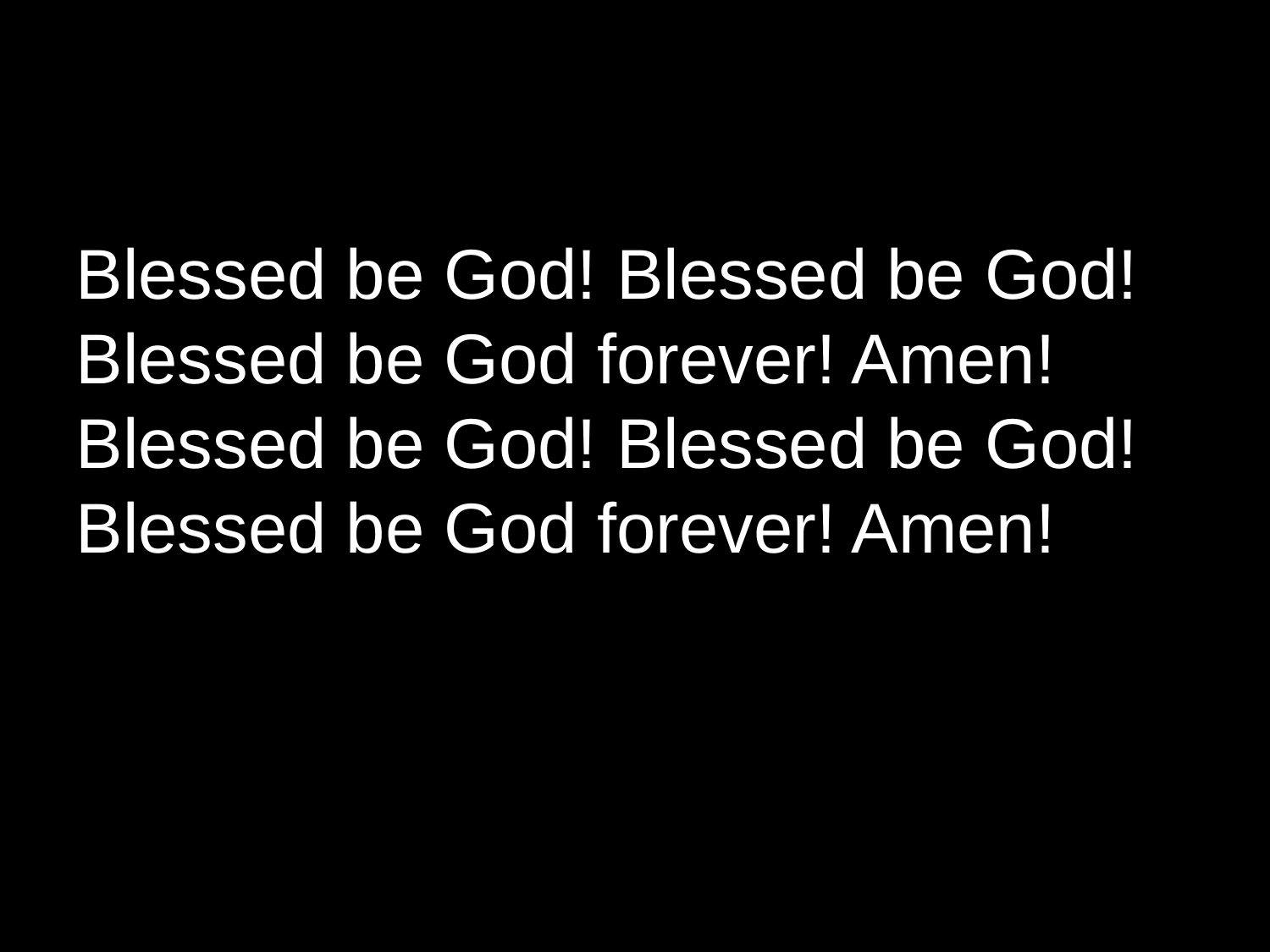

Blessed be God! Blessed be God!
Blessed be God forever! Amen!
Blessed be God! Blessed be God!
Blessed be God forever! Amen!